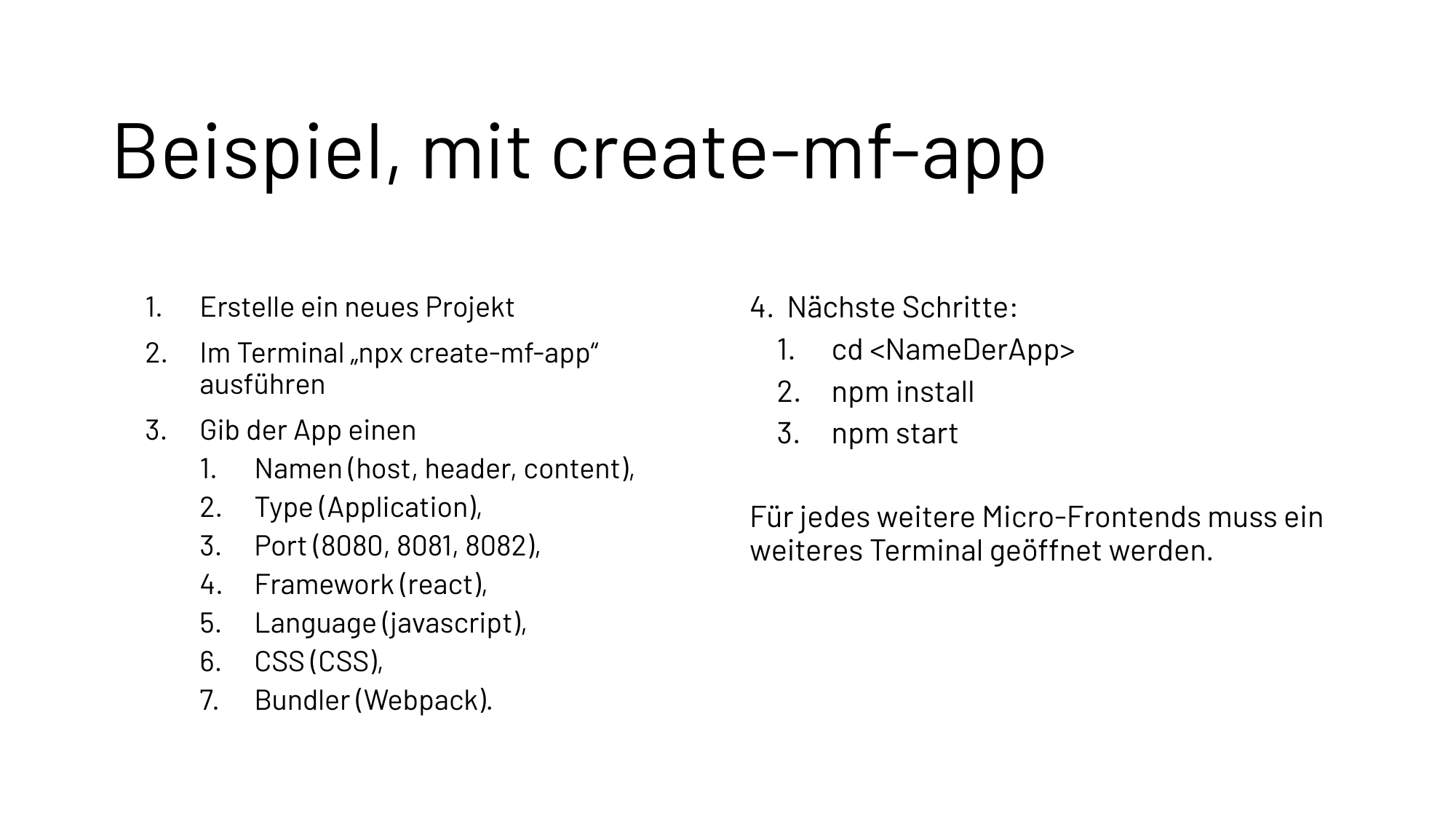

# Beispiel, mit create-mf-app
Erstelle ein neues Projekt
Im Terminal „npx create-mf-app“ ausführen
Gib der App einen
Namen (host, header, content),
Type (Application),
Port (8080, 8081, 8082),
Framework (react),
Language (javascript),
CSS (CSS),
Bundler (Webpack).

4.  Nächste Schritte:
cd <NameDerApp>
npm install
npm start

Für jedes weitere Micro-Frontends muss ein weiteres Terminal geöffnet werden.